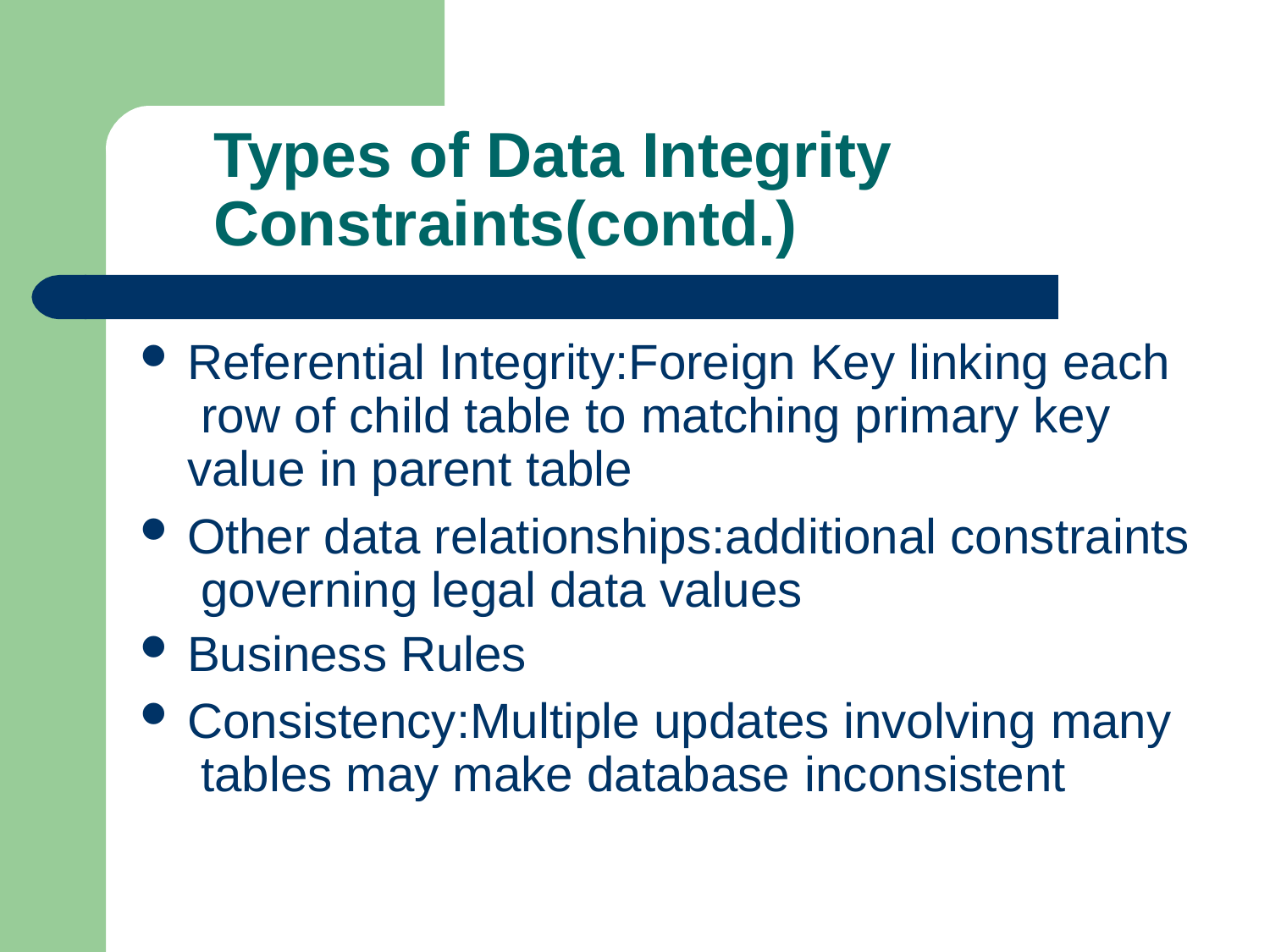

# Types of Data Integrity
Constraints(contd.)

Referential Integrity:Foreign Key linking each  row of child table to matching primary key  value in parent table
Other data relationships:additional constraints  governing legal data values
Business Rules
Consistency:Multiple updates involving many  tables may make database inconsistent